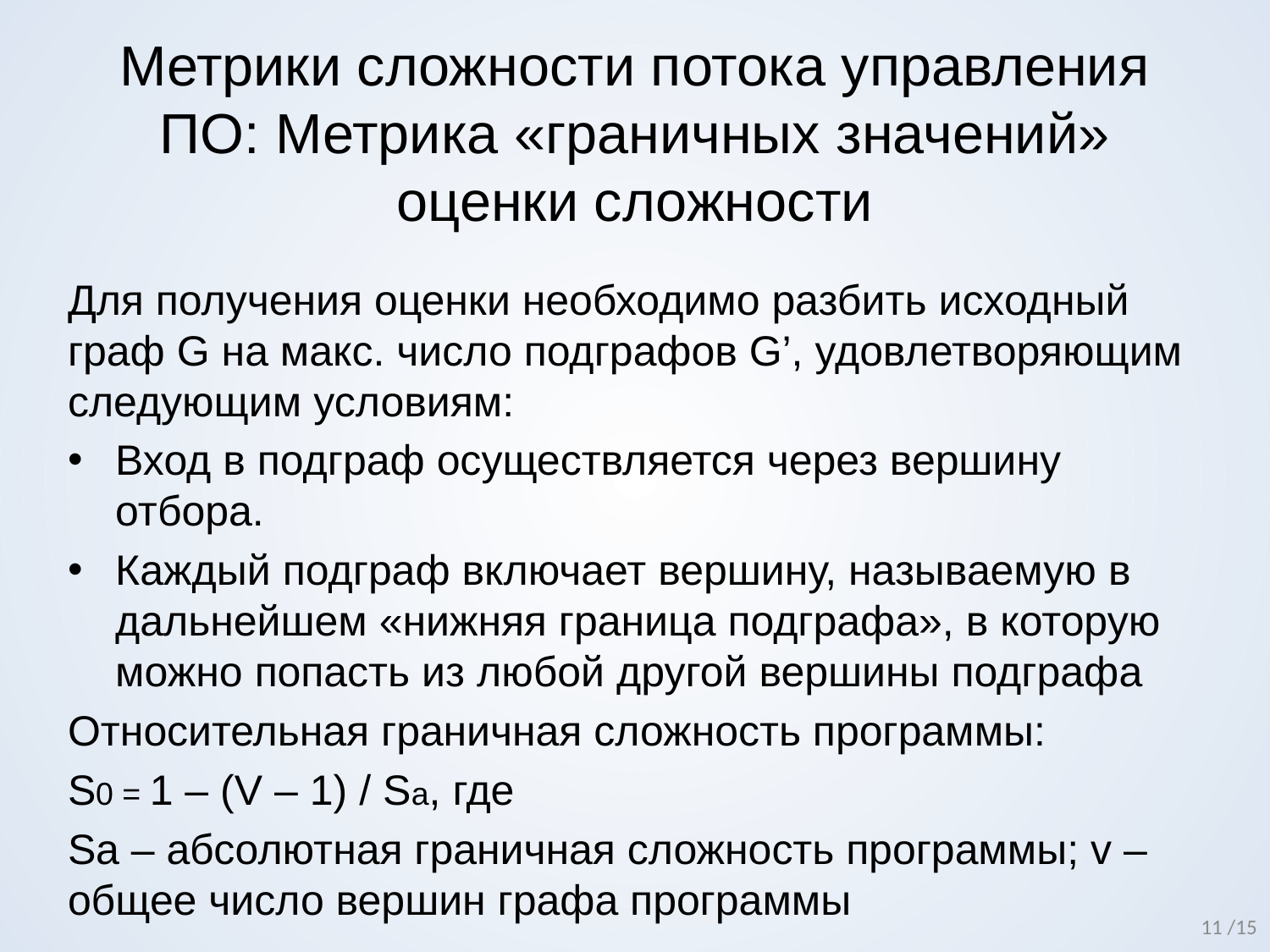

# Метрики сложности потока управления ПО: Метрика «граничных значений» оценки сложности
Для получения оценки необходимо разбить исходный граф G на макс. число подграфов G’, удовлетворяющим следующим условиям:
Вход в подграф осуществляется через вершину отбора.
Каждый подграф включает вершину, называемую в дальнейшем «нижняя граница подграфа», в которую можно попасть из любой другой вершины подграфа
Относительная граничная сложность программы:
S0 = 1 – (V – 1) / Sa, где
Sа – абсолютная граничная сложность программы; v – общее число вершин графа программы
11 /15